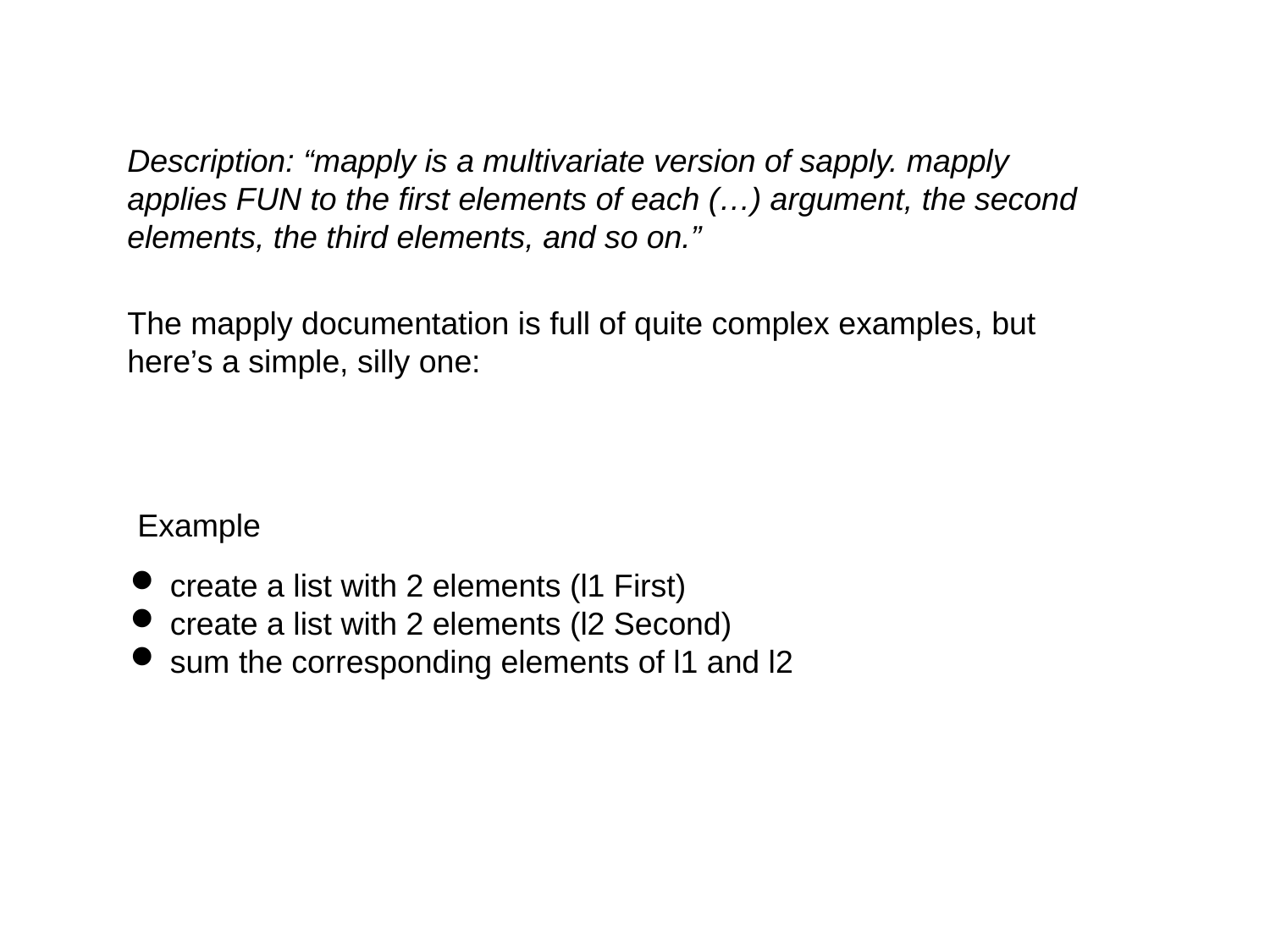

Description: “mapply is a multivariate version of sapply. mapply applies FUN to the first elements of each (…) argument, the second elements, the third elements, and so on.”
The mapply documentation is full of quite complex examples, but here’s a simple, silly one:
Example
create a list with 2 elements (l1 First)
create a list with 2 elements (l2 Second)
sum the corresponding elements of l1 and l2